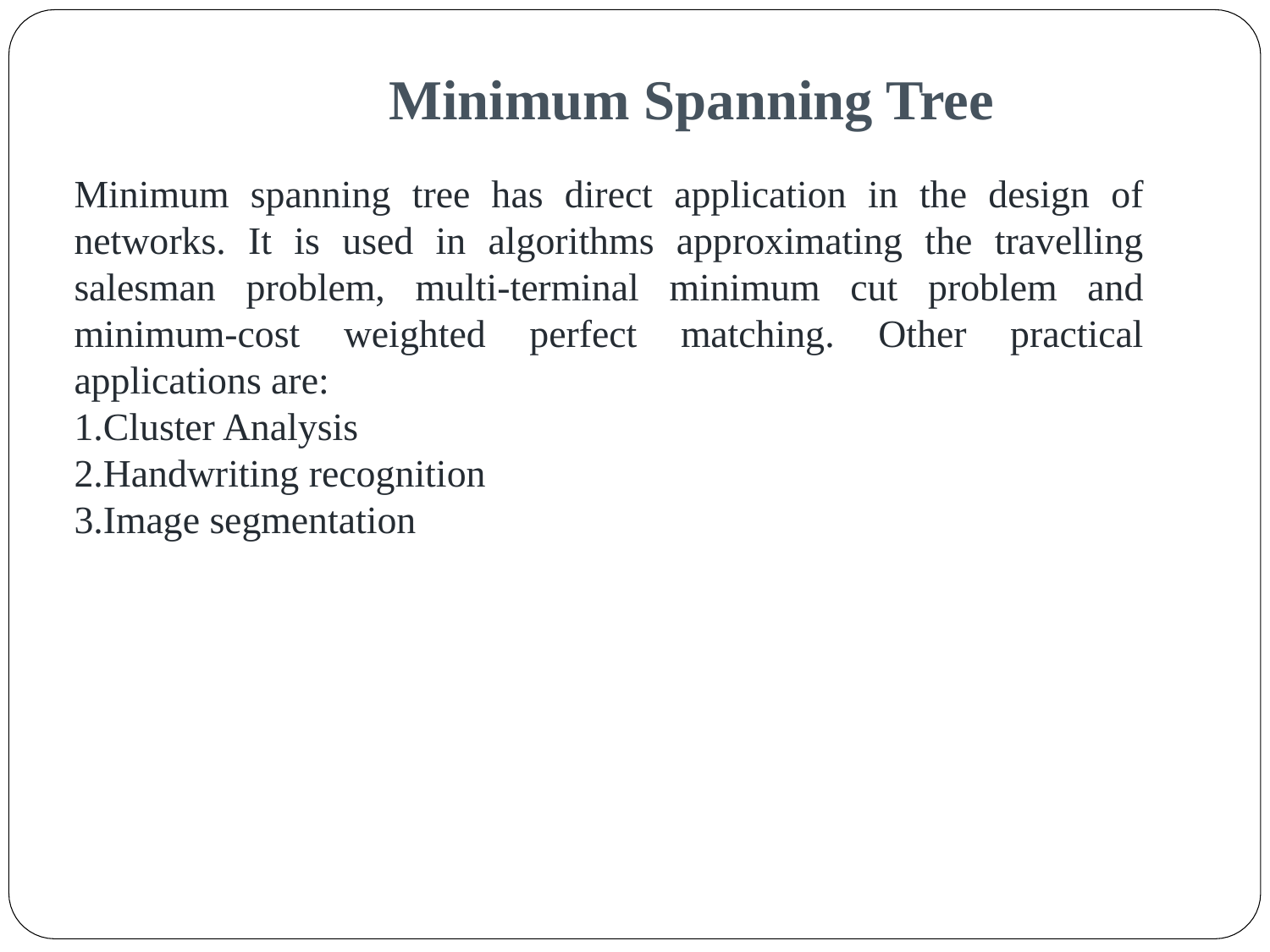

# Minimum Spanning Tree
Minimum spanning tree has direct application in the design of networks. It is used in algorithms approximating the travelling salesman problem, multi-terminal minimum cut problem and minimum-cost weighted perfect matching. Other practical applications are:
Cluster Analysis
Handwriting recognition
Image segmentation